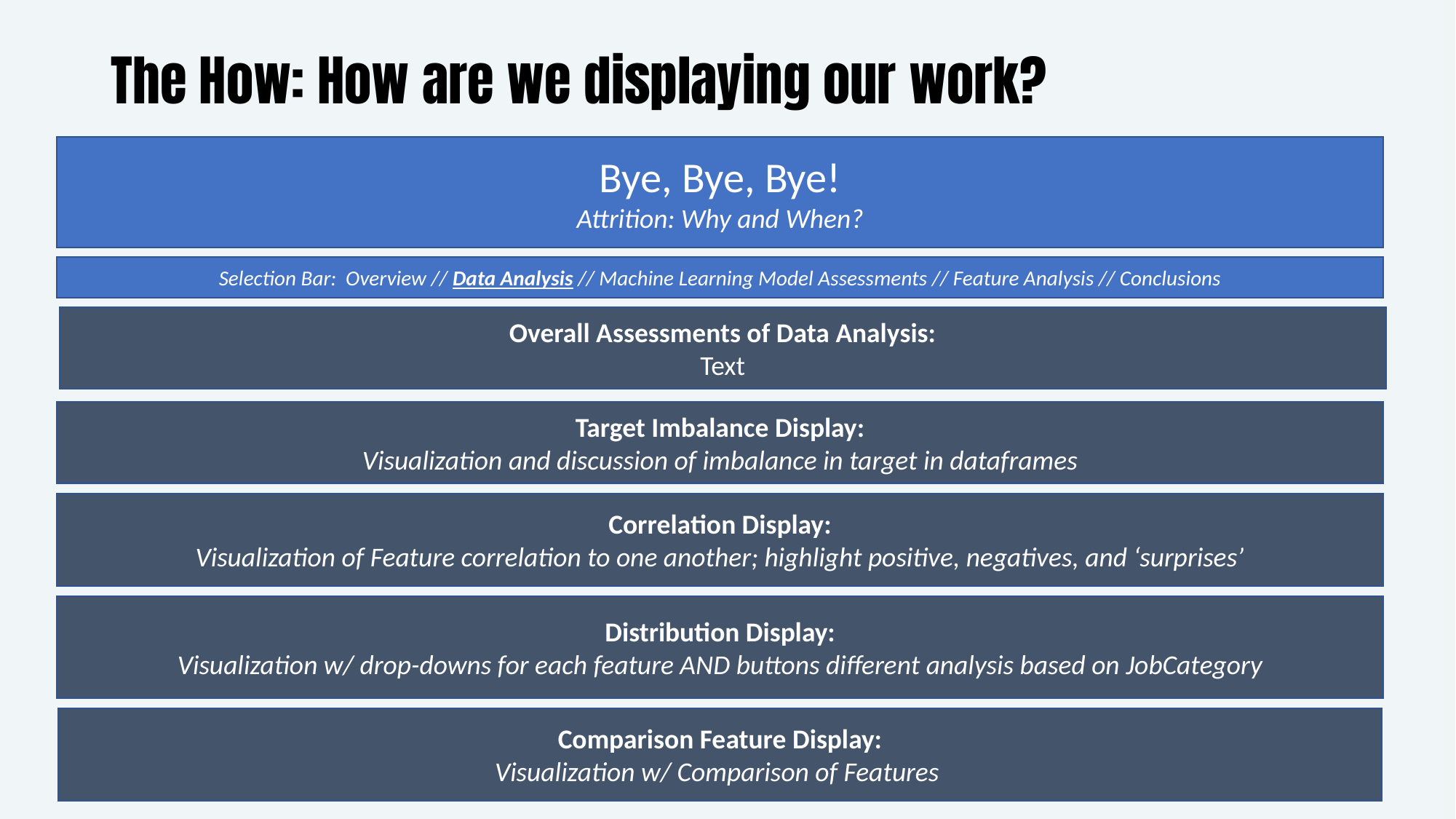

# The How: How are we displaying our work?
Bye, Bye, Bye!
Attrition: Why and When?
Selection Bar:  Overview // Data Analysis // Machine Learning Model Assessments // Feature Analysis // Conclusions
Overall Assessments of Data Analysis:
Text
Target Imbalance Display:
Visualization and discussion of imbalance in target in dataframes
Correlation Display:
Visualization of Feature correlation to one another; highlight positive, negatives, and ‘surprises’
Distribution Display:
Visualization w/ drop-downs for each feature AND buttons different analysis based on JobCategory
Comparison Feature Display:
Visualization w/ Comparison of Features